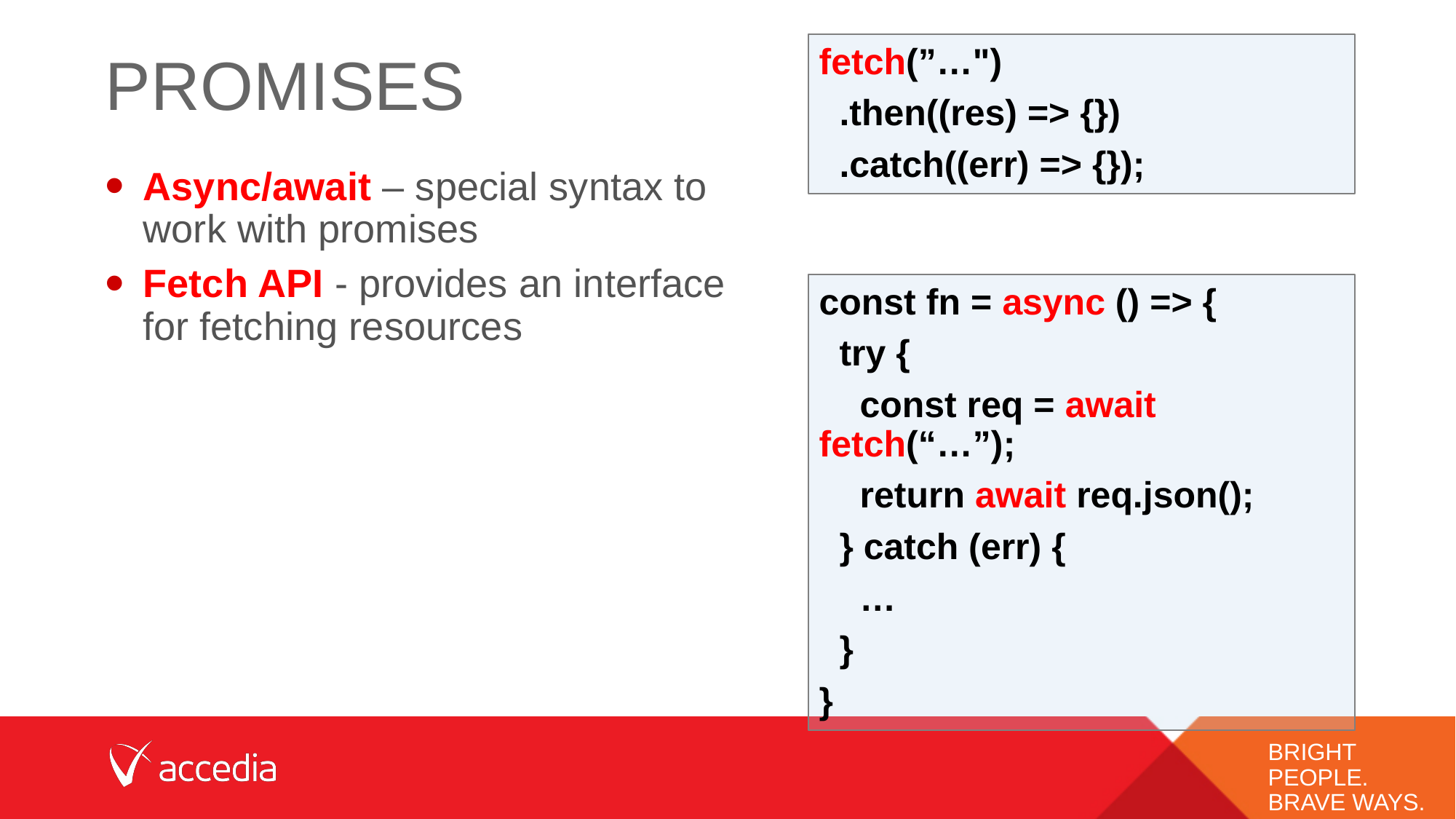

# promises
fetch(”…")
  .then((res) => {})
  .catch((err) => {});
Async/await – special syntax to work with promises
Fetch API - provides an interface for fetching resources

const fn = async () => {
  try {
    const req = await fetch(“…”);
    return await req.json();
  } catch (err) {
    …
  }
}